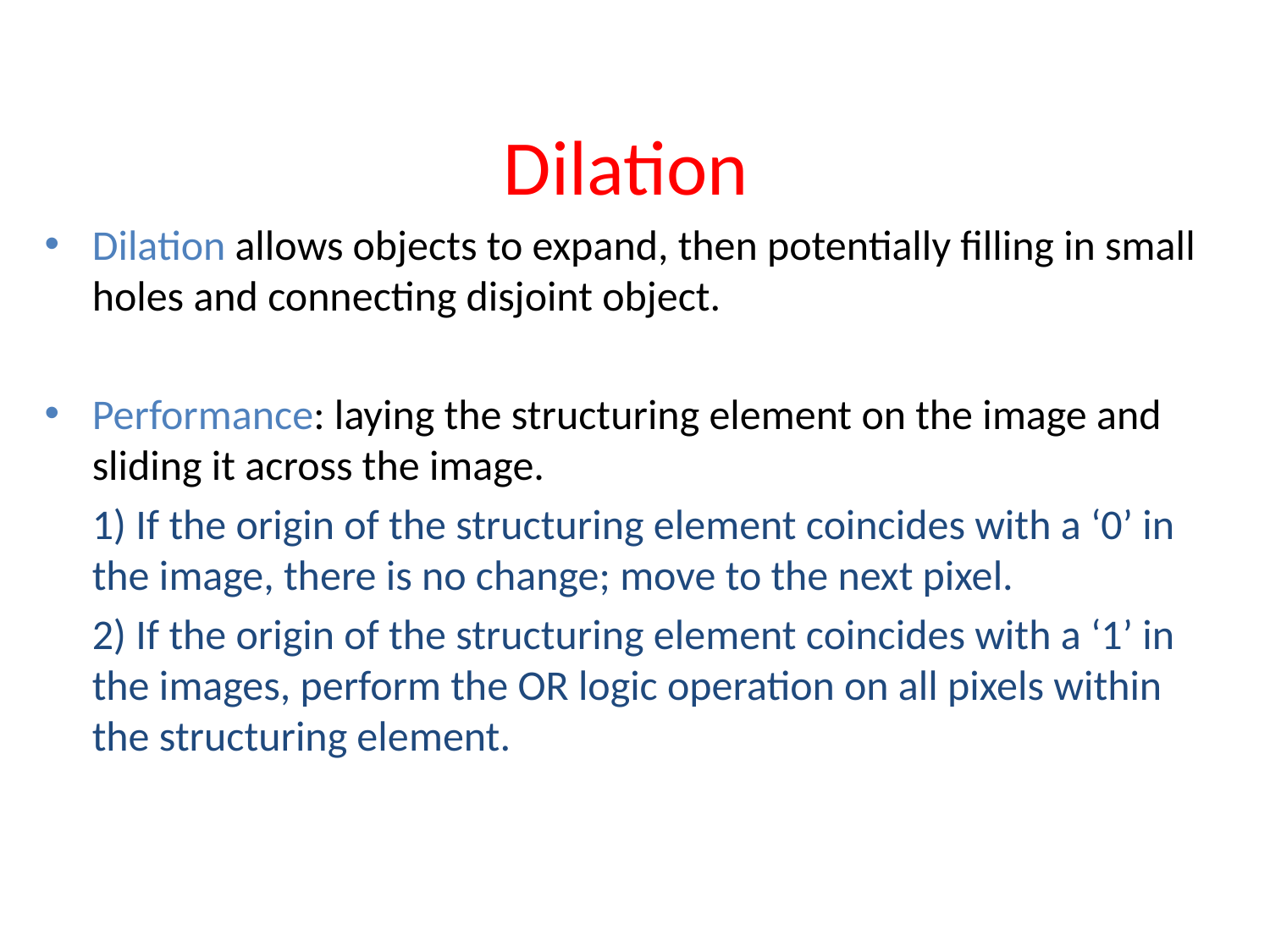

# Dilation
Dilation allows objects to expand, then potentially filling in small holes and connecting disjoint object.

Performance: laying the structuring element on the image and sliding it across the image.
	1) If the origin of the structuring element coincides with a ‘0’ in the image, there is no change; move to the next pixel.
	2) If the origin of the structuring element coincides with a ‘1’ in the images, perform the OR logic operation on all pixels within the structuring element.